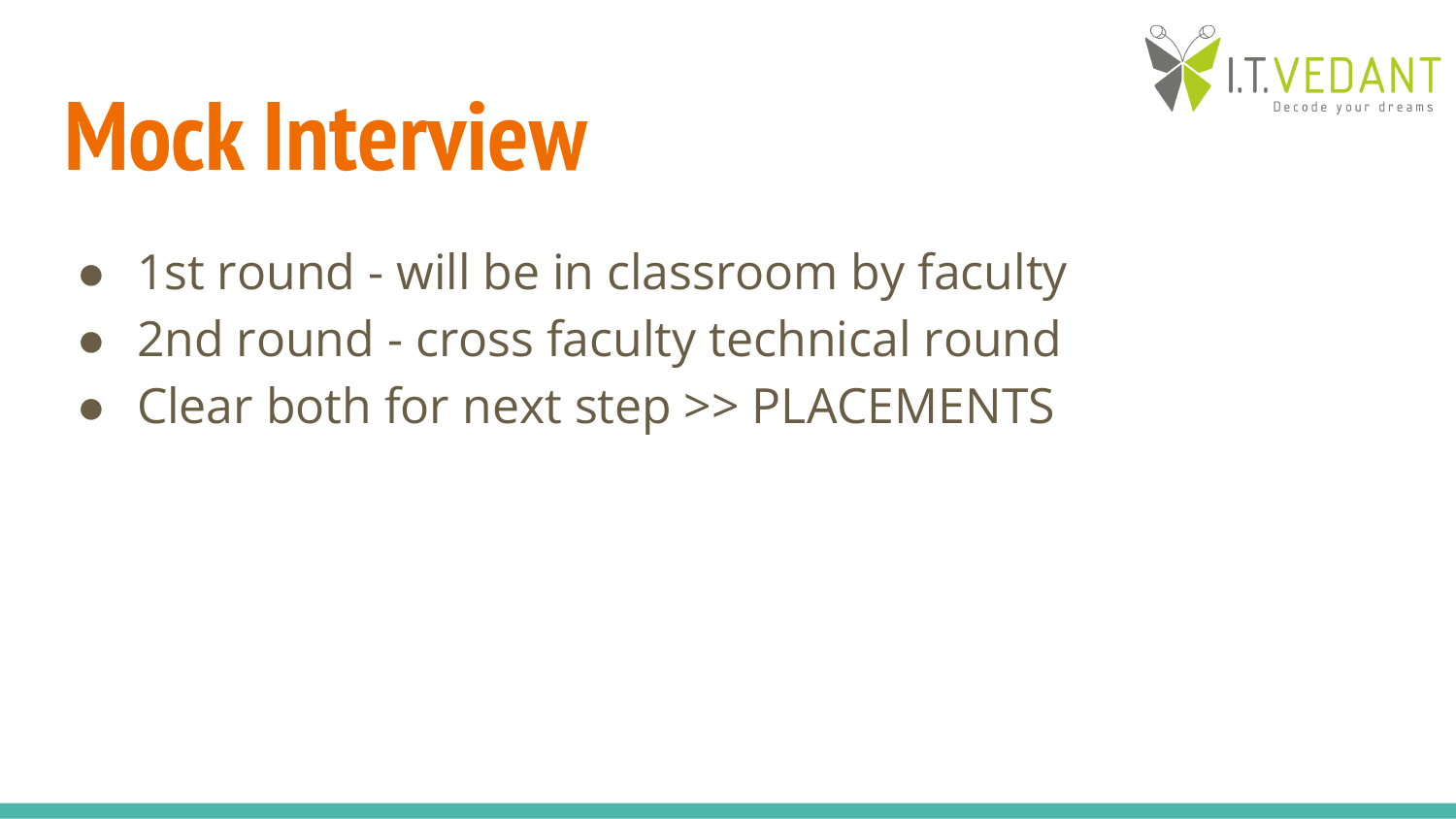

# Mock Interview
1st round - will be in classroom by faculty
2nd round - cross faculty technical round
Clear both for next step >> PLACEMENTS